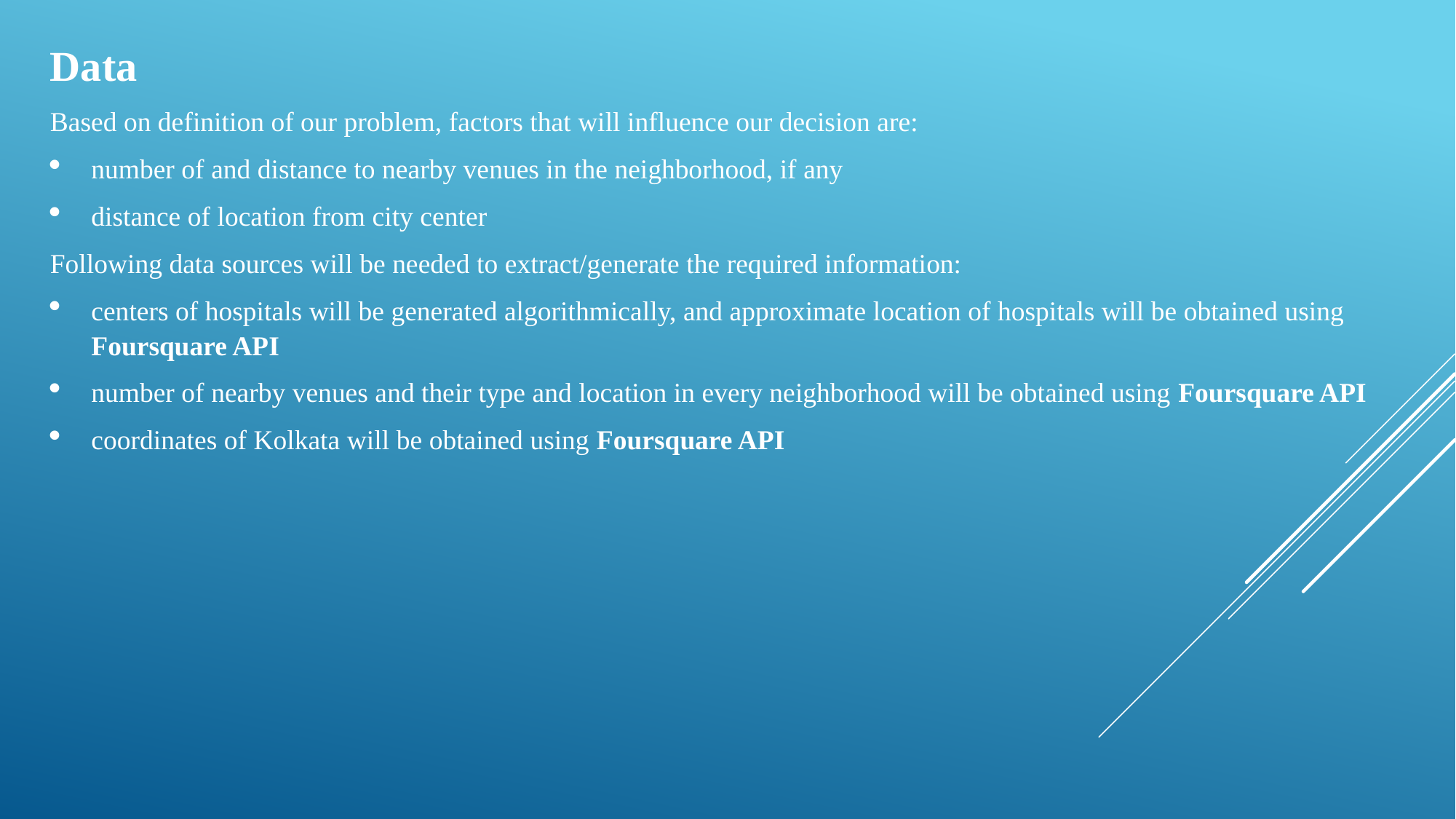

Data
Based on definition of our problem, factors that will influence our decision are:
number of and distance to nearby venues in the neighborhood, if any
distance of location from city center
Following data sources will be needed to extract/generate the required information:
centers of hospitals will be generated algorithmically, and approximate location of hospitals will be obtained using Foursquare API
number of nearby venues and their type and location in every neighborhood will be obtained using Foursquare API
coordinates of Kolkata will be obtained using Foursquare API

#